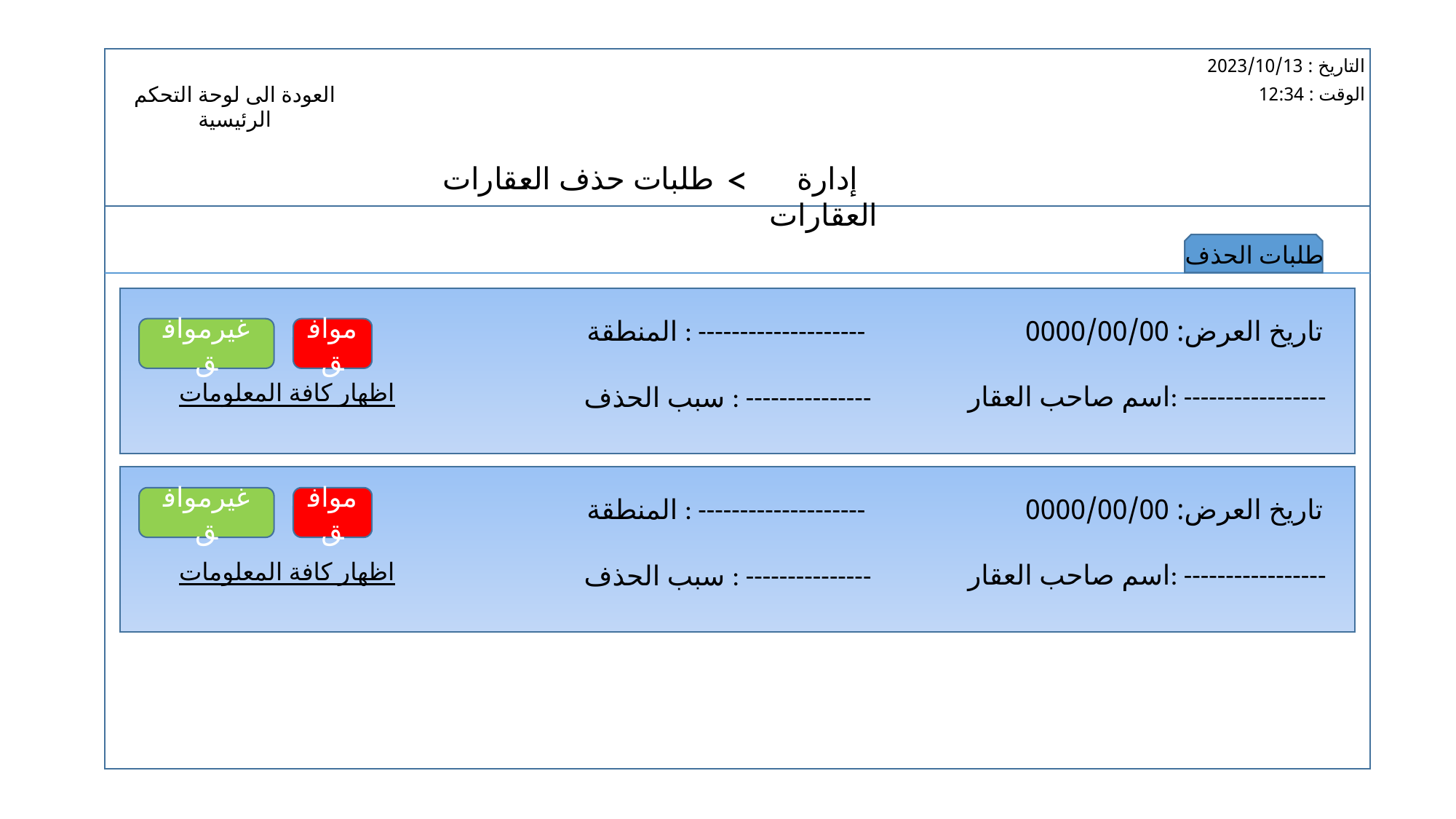

التاريخ : 2023/10/13

العودة الى لوحة التحكم الرئيسية
الوقت : 12:34
<
طلبات حذف العقارات
إدارة العقارات
طلبات الحذف

المنطقة : --------------------
تاريخ العرض: 0000/00/00
غيرموافق
موافق
اظهار كافة المعلومات
اسم صاحب العقار: -----------------
سبب الحذف : ---------------

المنطقة : --------------------
تاريخ العرض: 0000/00/00
غيرموافق
موافق
اظهار كافة المعلومات
اسم صاحب العقار: -----------------
سبب الحذف : ---------------